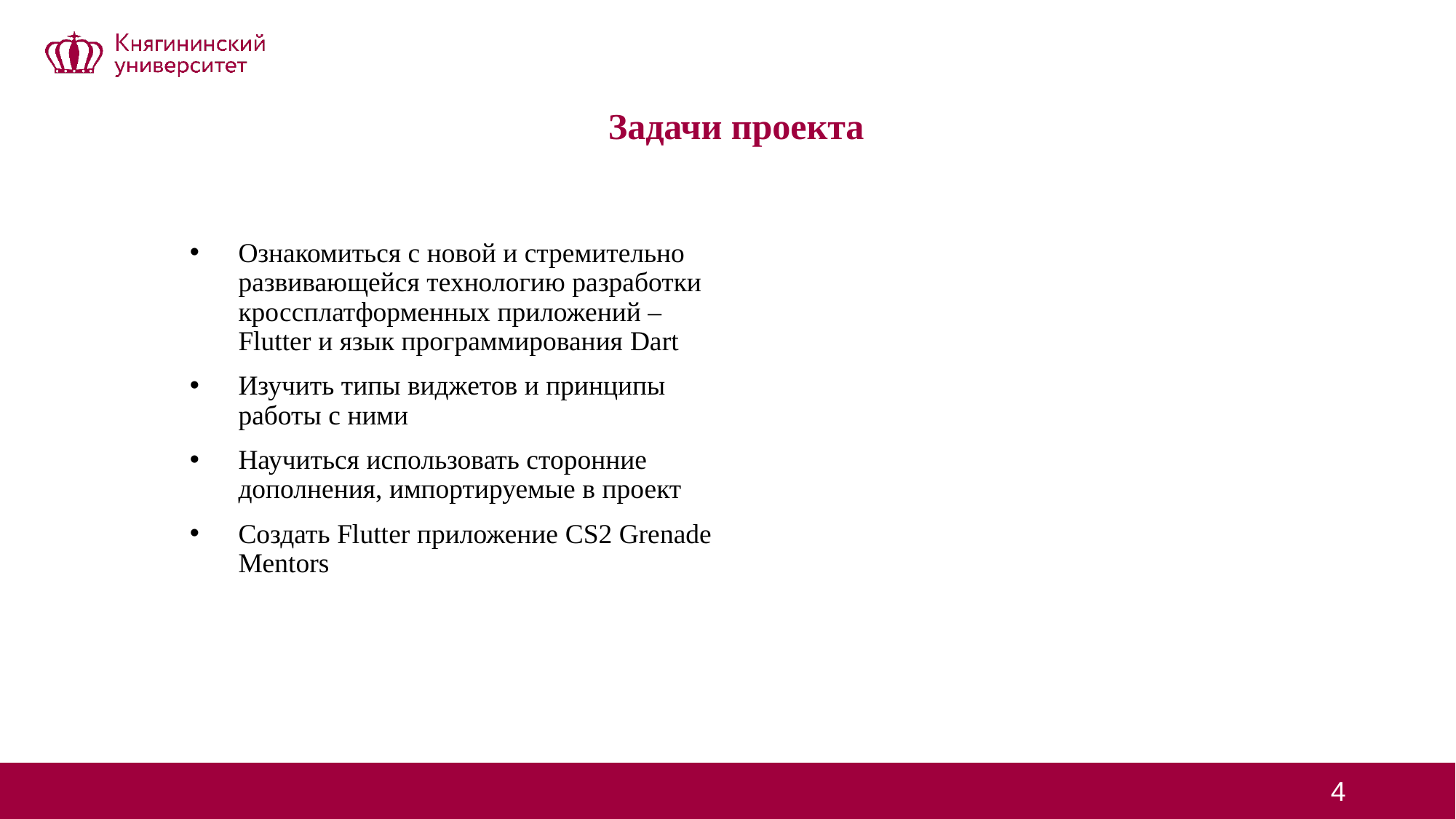

# Задачи проекта
Ознакомиться с новой и стремительно развивающейся технологию разработки кроссплатформенных приложений – Flutter и язык программирования Dart
Изучить типы виджетов и принципы работы с ними
Научиться использовать сторонние дополнения, импортируемые в проект
Создать Flutter приложение CS2 Grenade Mentors
4